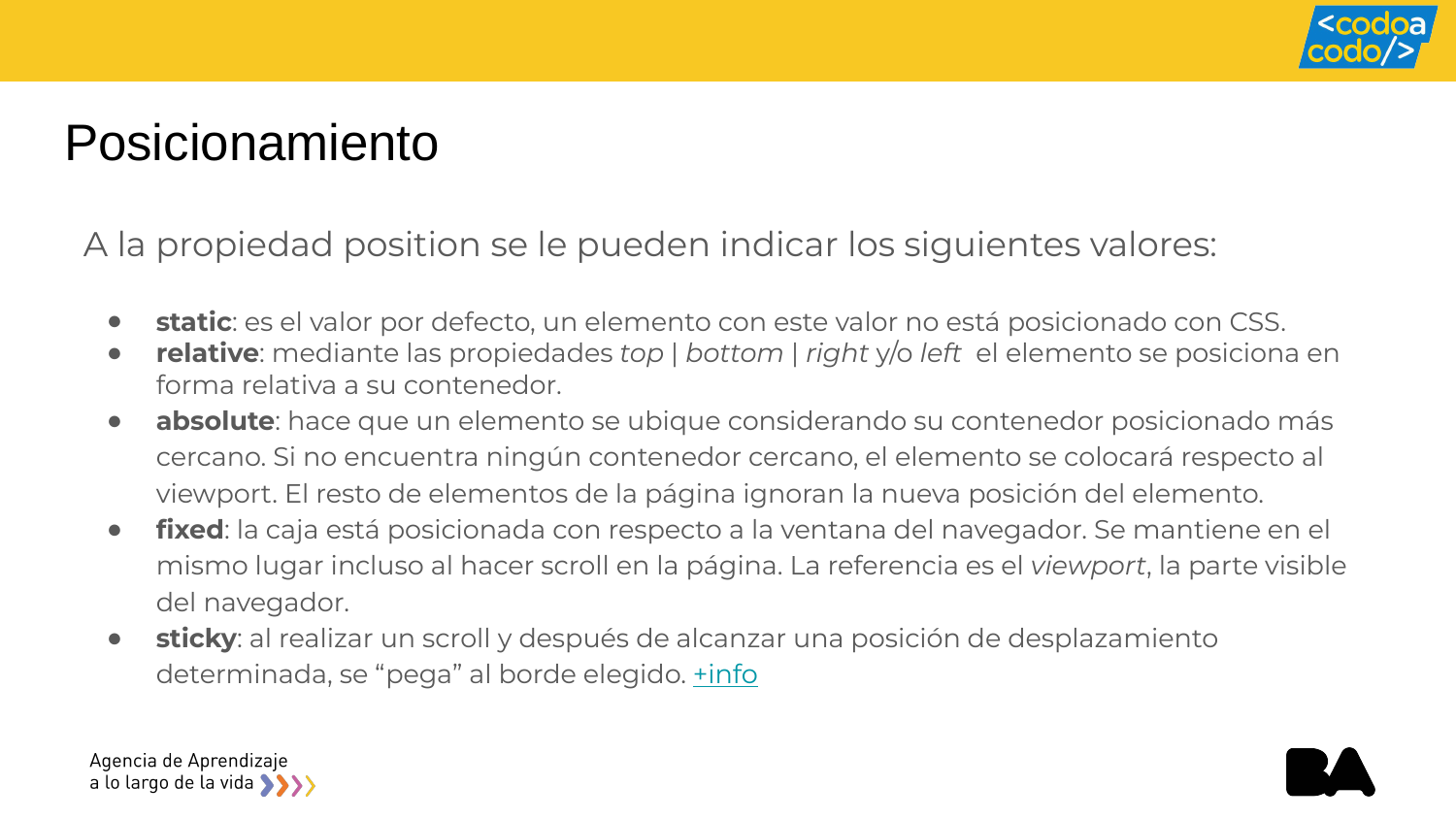

# Posicionamiento
A la propiedad position se le pueden indicar los siguientes valores:

static: es el valor por defecto, un elemento con este valor no está posicionado con CSS.
relative: mediante las propiedades top | bottom | right y/o left  el elemento se posiciona en forma relativa a su contenedor.
absolute: hace que un elemento se ubique considerando su contenedor posicionado más cercano. Si no encuentra ningún contenedor cercano, el elemento se colocará respecto al viewport. El resto de elementos de la página ignoran la nueva posición del elemento.
fixed: la caja está posicionada con respecto a la ventana del navegador. Se mantiene en el mismo lugar incluso al hacer scroll en la página. La referencia es el viewport, la parte visible del navegador.
sticky: al realizar un scroll y después de alcanzar una posición de desplazamiento determinada, se “pega” al borde elegido. +info